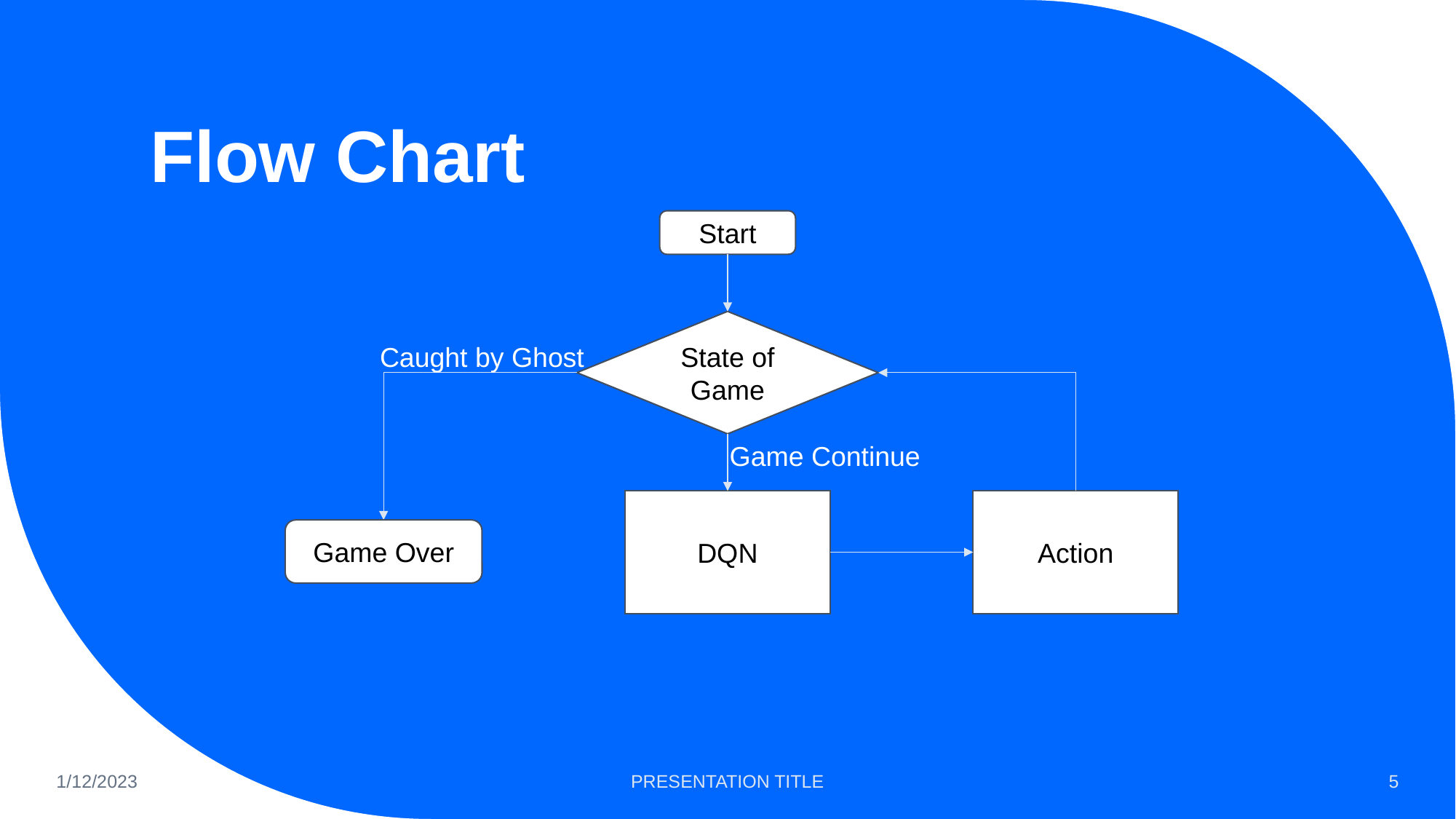

# Flow Chart
Start
State of Game
Caught by Ghost
Game Continue
DQN
Action
Game Over
1/12/2023
PRESENTATION TITLE
5